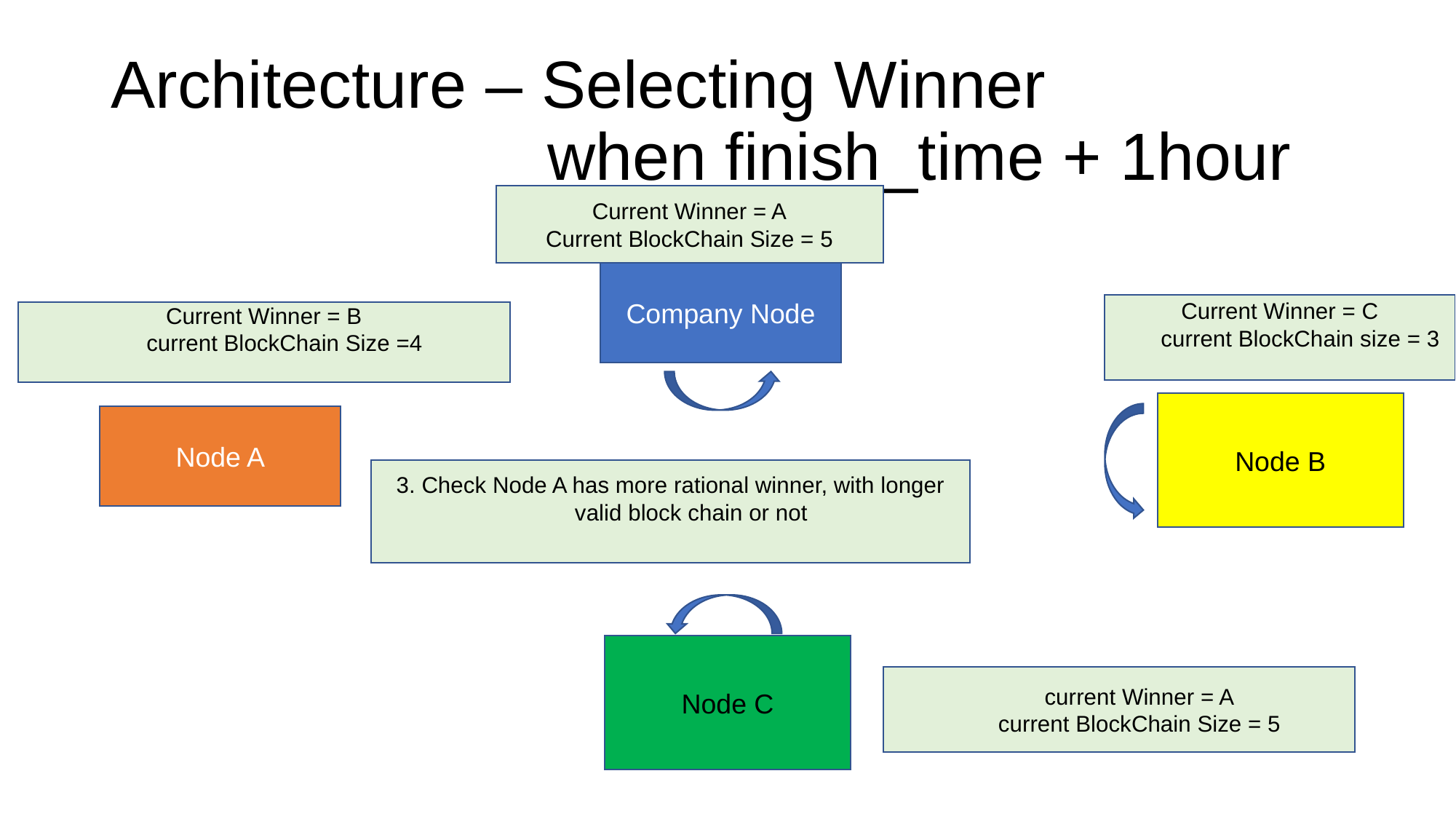

# Architecture – Selecting Winner when finish_time + 1hour
Current Winner = A
Current BlockChain Size = 5

Company Node
Current Winner = C
current BlockChain size = 3

Current Winner = B
current BlockChain Size =4

Node B
Node A

3. Check Node A has more rational winner, with longer valid block chain or not

Node C
current Winner = A
current BlockChain Size = 5